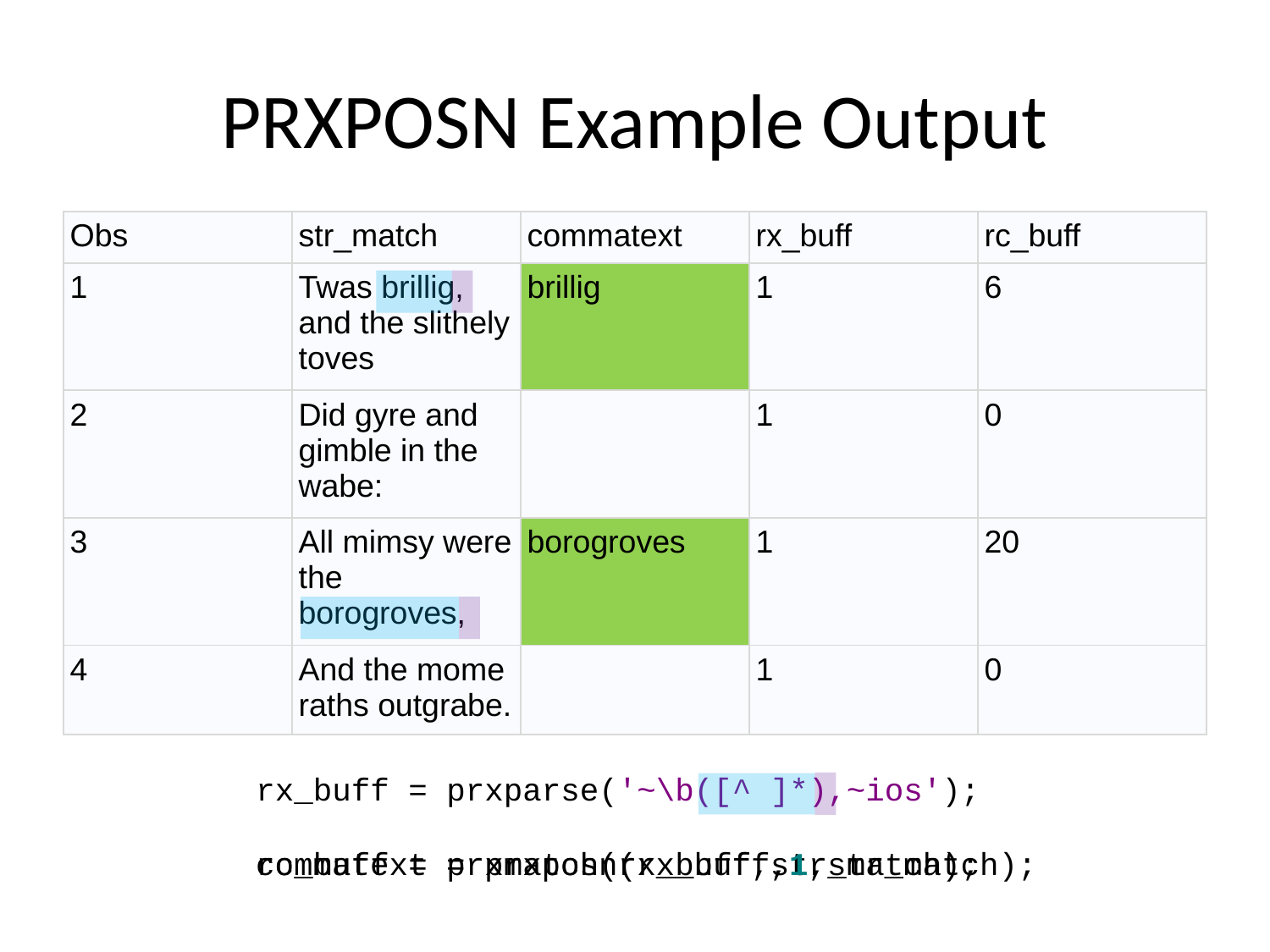

# PRXPOSN Example Output
| Obs | str\_match | commatext | rx\_buff | rc\_buff |
| --- | --- | --- | --- | --- |
| 1 | Twas brillig, and the slithely toves | brillig | 1 | 6 |
| 2 | Did gyre and gimble in the wabe: |  | 1 | 0 |
| 3 | All mimsy were the borogroves, | borogroves | 1 | 20 |
| 4 | And the mome raths outgrabe. |  | 1 | 0 |
| Obs | str\_match | commatext | rx\_buff | rc\_buff |
| --- | --- | --- | --- | --- |
| 1 | Twas brillig, and the slithely toves | brillig | 1 | 6 |
| 2 | Did gyre and gimble in the wabe: |  | 1 | 0 |
| 3 | All mimsy were the borogroves, | borogroves | 1 | 20 |
| 4 | And the mome raths outgrabe. |  | 1 | 0 |
| Obs | str\_match | commatext | rx\_buff | rc\_buff |
| --- | --- | --- | --- | --- |
| 1 | Twas brillig, and the slithely toves | brillig | 1 | 6 |
| 2 | Did gyre and gimble in the wabe: |  | 1 | 0 |
| 3 | All mimsy were the borogroves, | borogroves | 1 | 20 |
| 4 | And the mome raths outgrabe. |  | 1 | 0 |

rx_buff = prxparse('~\b([^ ]*),~ios');

rc_buff = prxmatch(rx_buff,str_match);
commatext = prxposn(rx_buff,1,str_match);